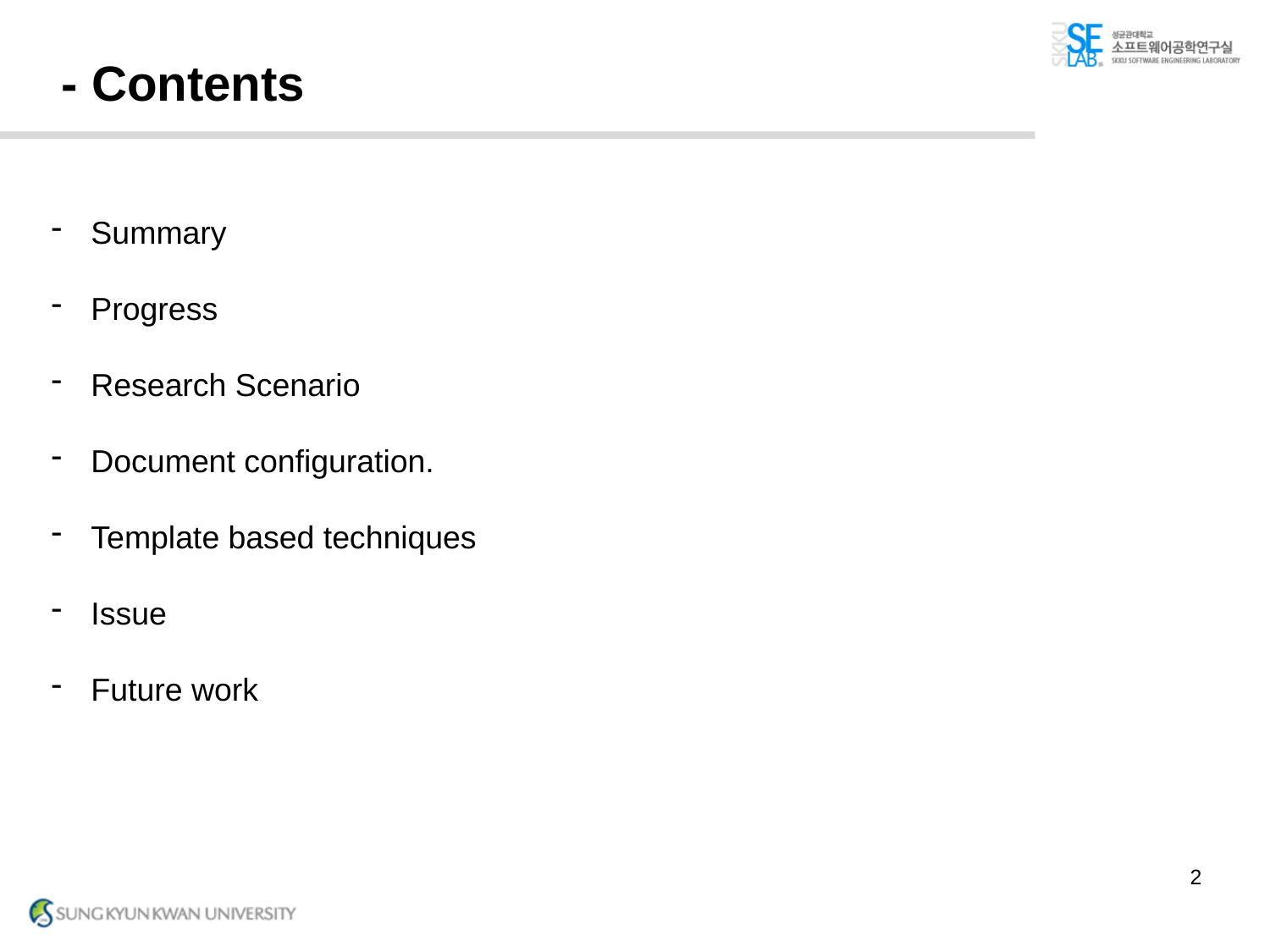

# - Contents
Summary

Progress

Research Scenario

Document configuration.

Template based techniques

Issue

Future work
2